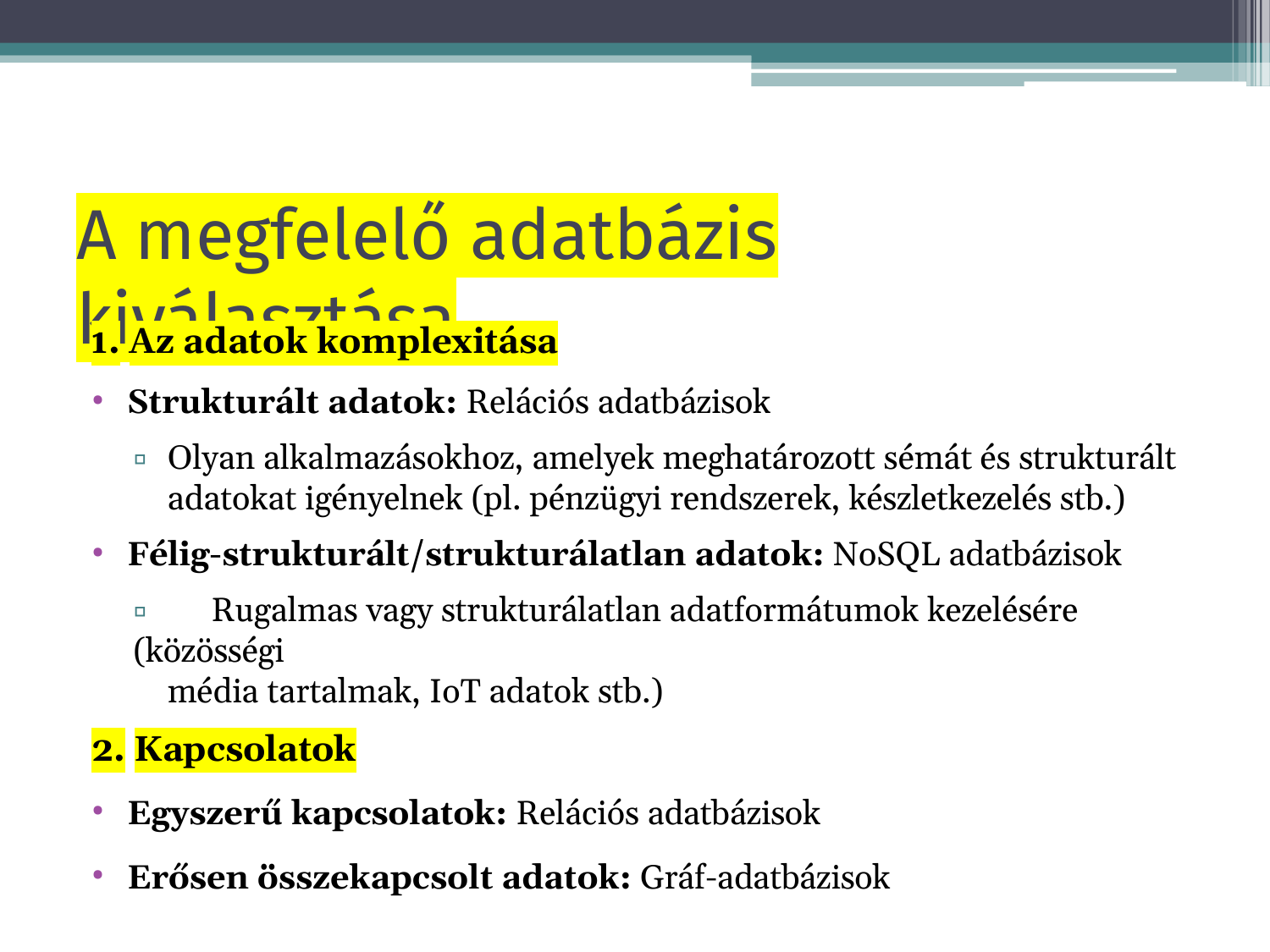

# A megfelelő adatbázis kiválasztása
Az adatok komplexitása
Strukturált adatok: Relációs adatbázisok
▫	Olyan alkalmazásokhoz, amelyek meghatározott sémát és strukturált adatokat igényelnek (pl. pénzügyi rendszerek, készletkezelés stb.)
Félig-strukturált/strukturálatlan adatok: NoSQL adatbázisok
▫	Rugalmas vagy strukturálatlan adatformátumok kezelésére (közösségi
média tartalmak, IoT adatok stb.)
Kapcsolatok
Egyszerű kapcsolatok: Relációs adatbázisok
Erősen összekapcsolt adatok: Gráf-adatbázisok